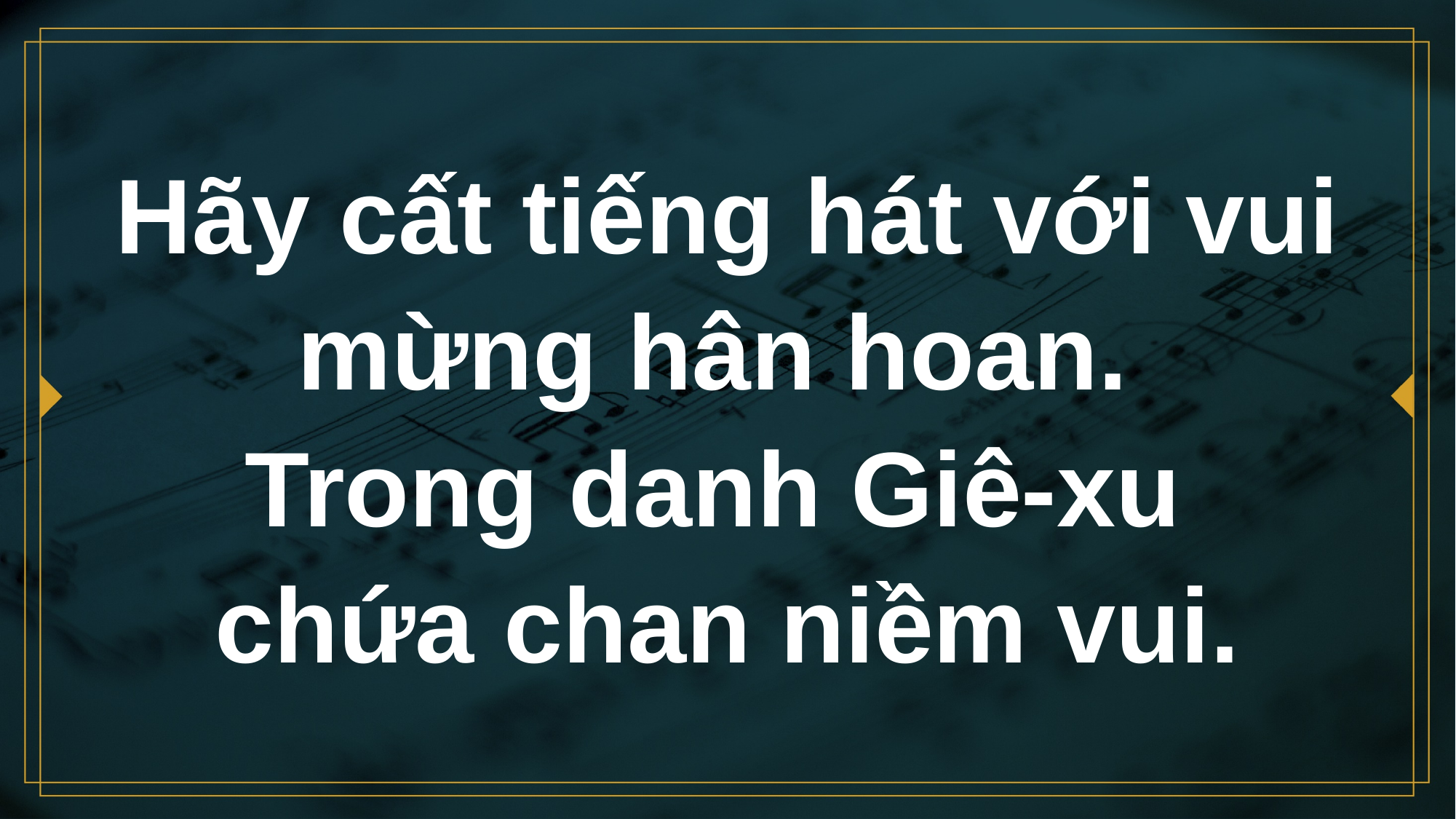

# Hãy cất tiếng hát với vui mừng hân hoan. Trong danh Giê-xu chứa chan niềm vui.